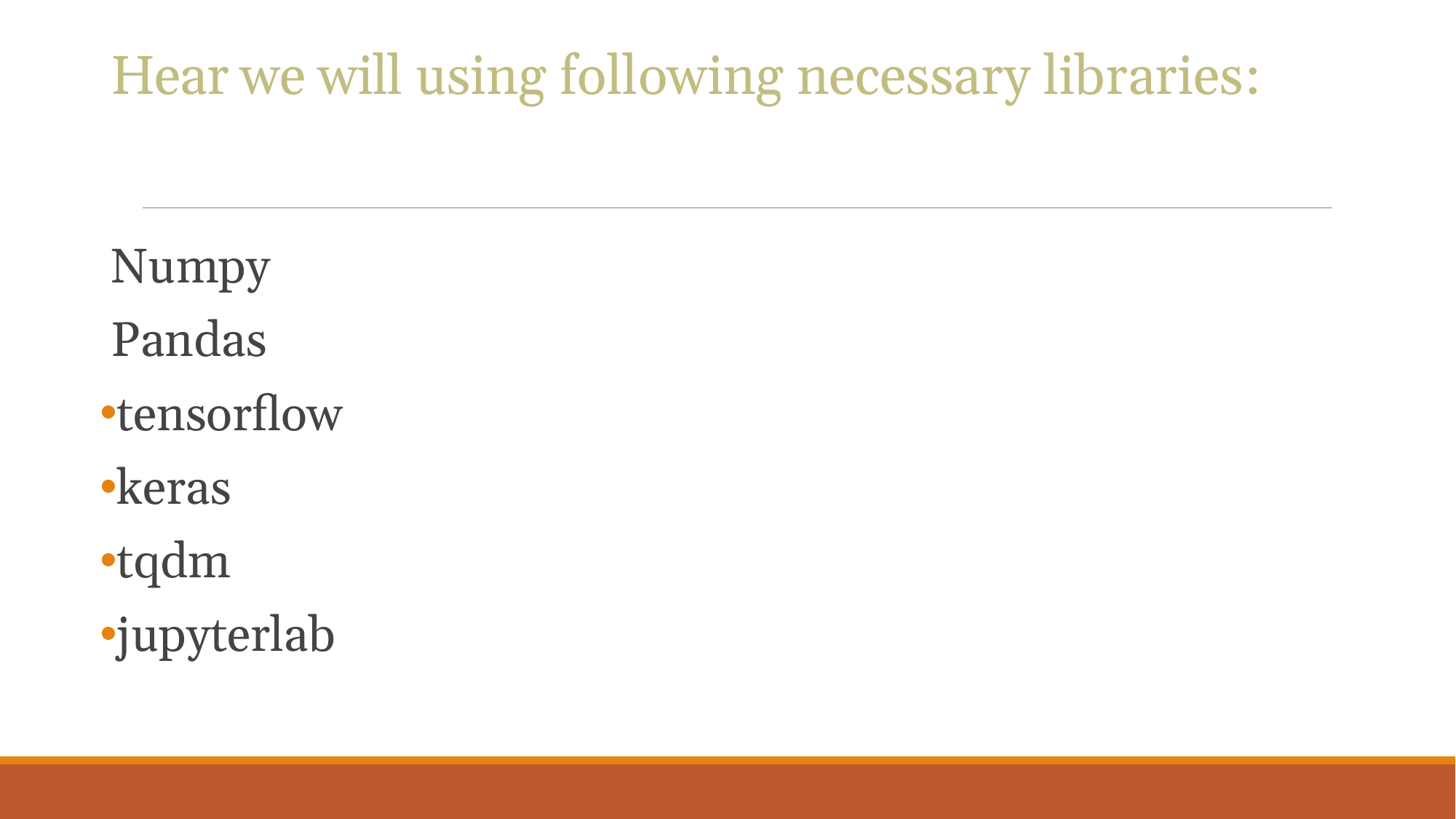

# Hear we will using following necessary libraries:

Numpy
Pandas
tensorflow
keras
tqdm
jupyterlab